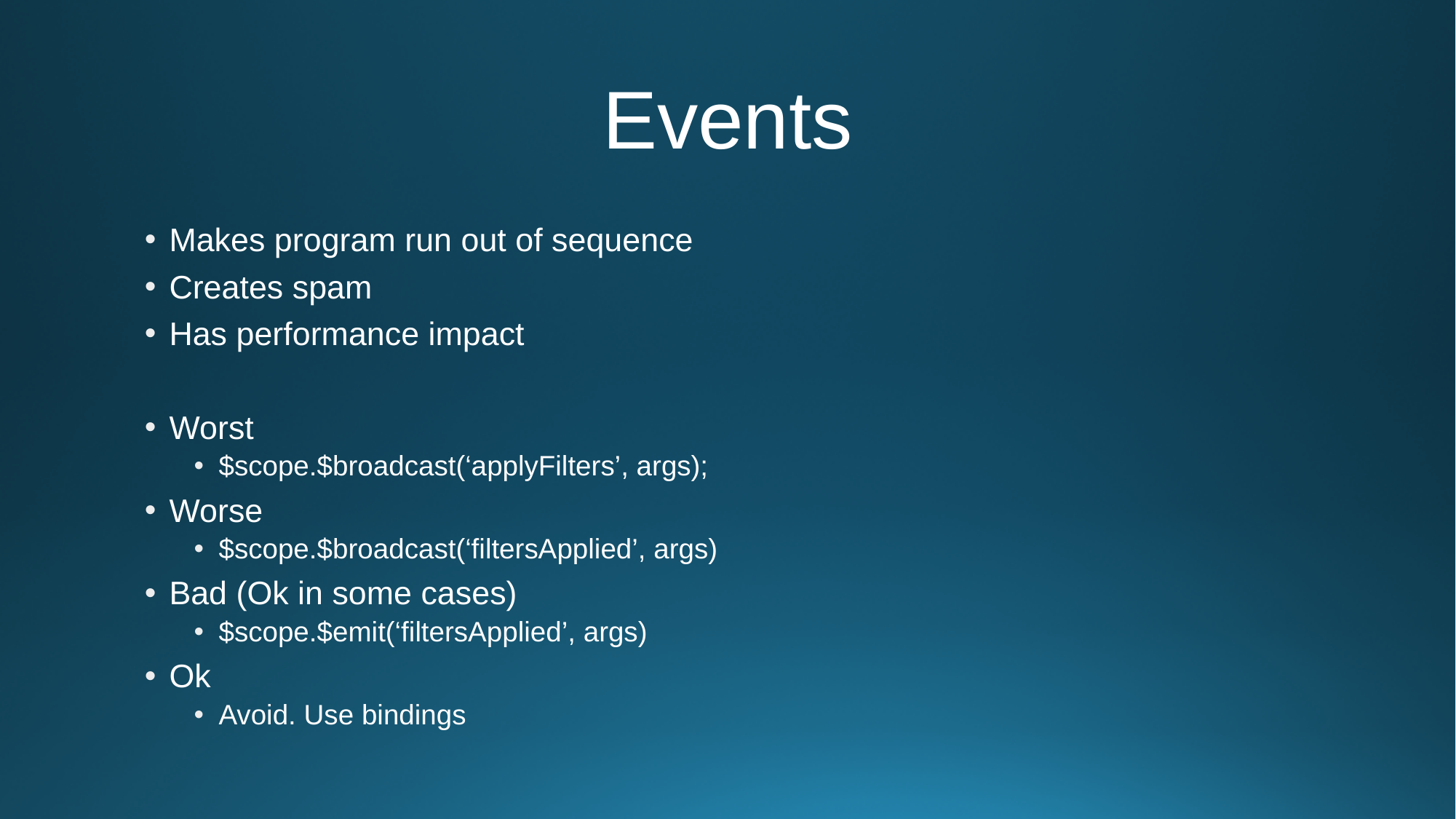

# Events
Makes program run out of sequence
Creates spam
Has performance impact

Worst
$scope.$broadcast(‘applyFilters’, args);
Worse
$scope.$broadcast(‘filtersApplied’, args)
Bad (Ok in some cases)
$scope.$emit(‘filtersApplied’, args)
Ok
Avoid. Use bindings